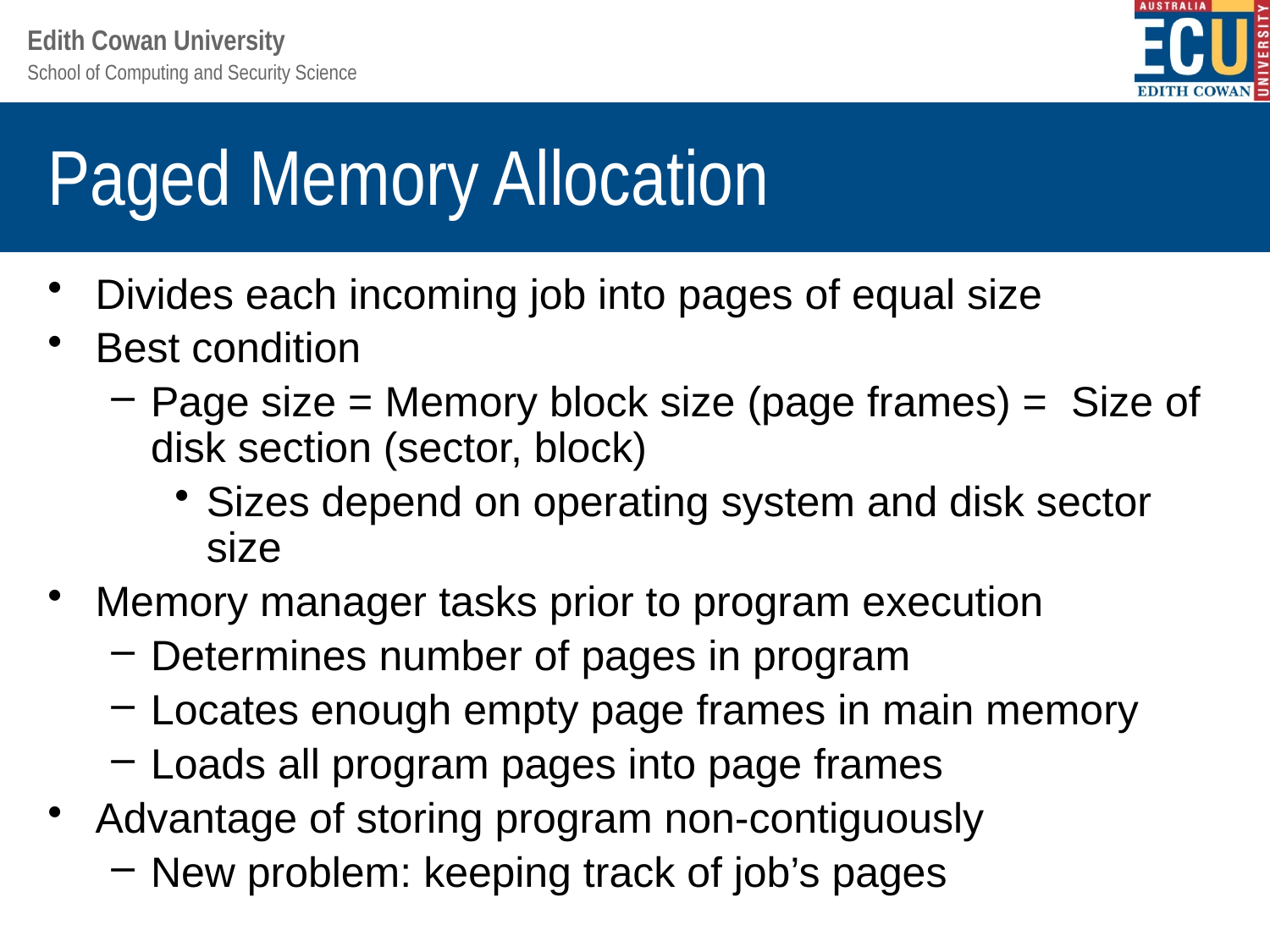

# Paged Memory Allocation
Divides each incoming job into pages of equal size
Best condition
Page size = Memory block size (page frames) =  Size of disk section (sector, block)
Sizes depend on operating system and disk sector size
Memory manager tasks prior to program execution
Determines number of pages in program
Locates enough empty page frames in main memory
Loads all program pages into page frames
Advantage of storing program non-contiguously
New problem: keeping track of job’s pages